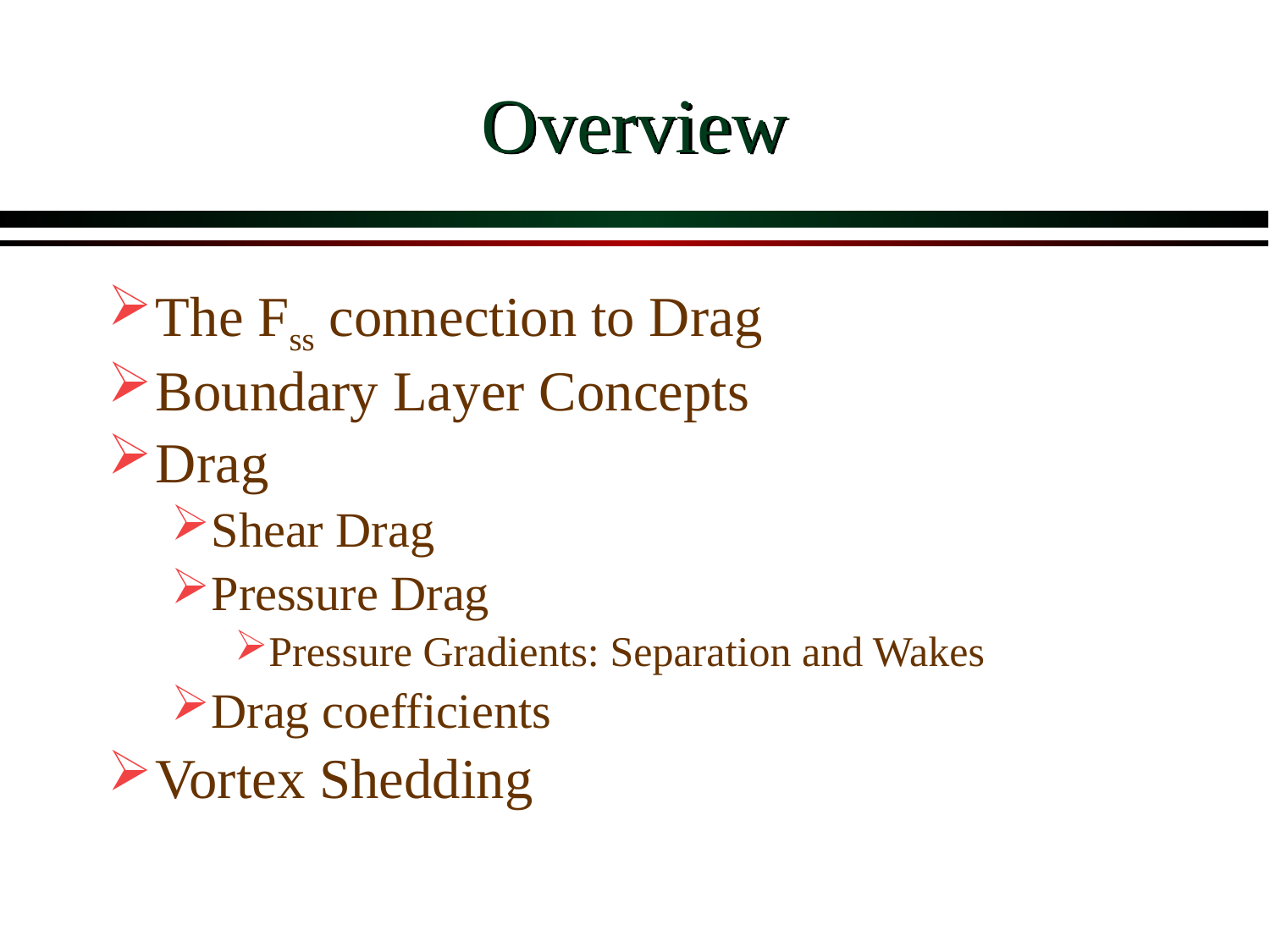

# Overview
The Fss connection to Drag
Boundary Layer Concepts
Drag
Shear Drag
Pressure Drag
Pressure Gradients: Separation and Wakes
Drag coefficients
Vortex Shedding